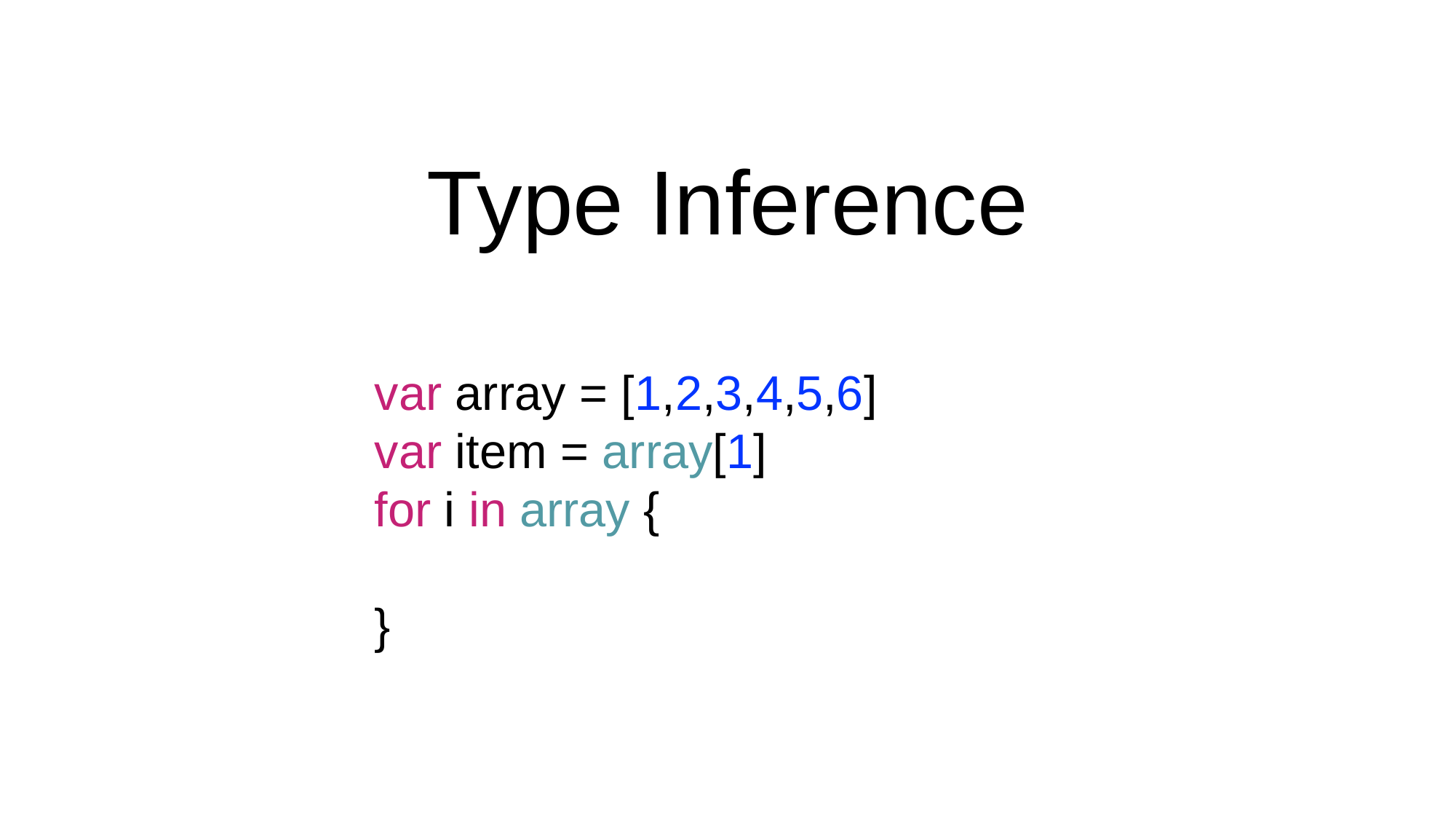

Type Inference
var array = [1,2,3,4,5,6]
var item = array[1]
for i in array {

}